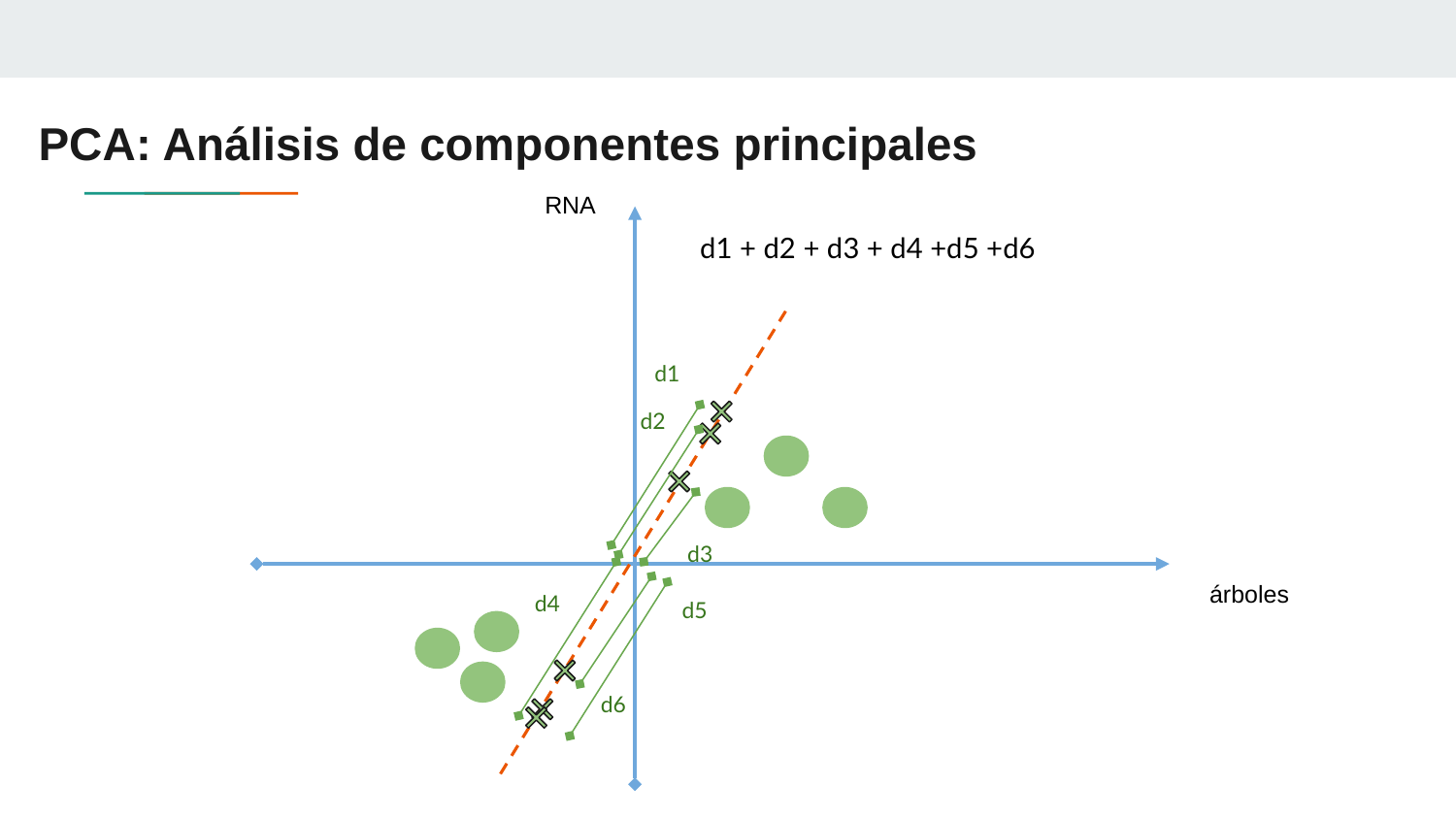

# PCA: Análisis de componentes principales
RNA
d1 + d2 + d3 + d4 +d5 +d6
d1

d2

d3
árboles
d4
d5

d6